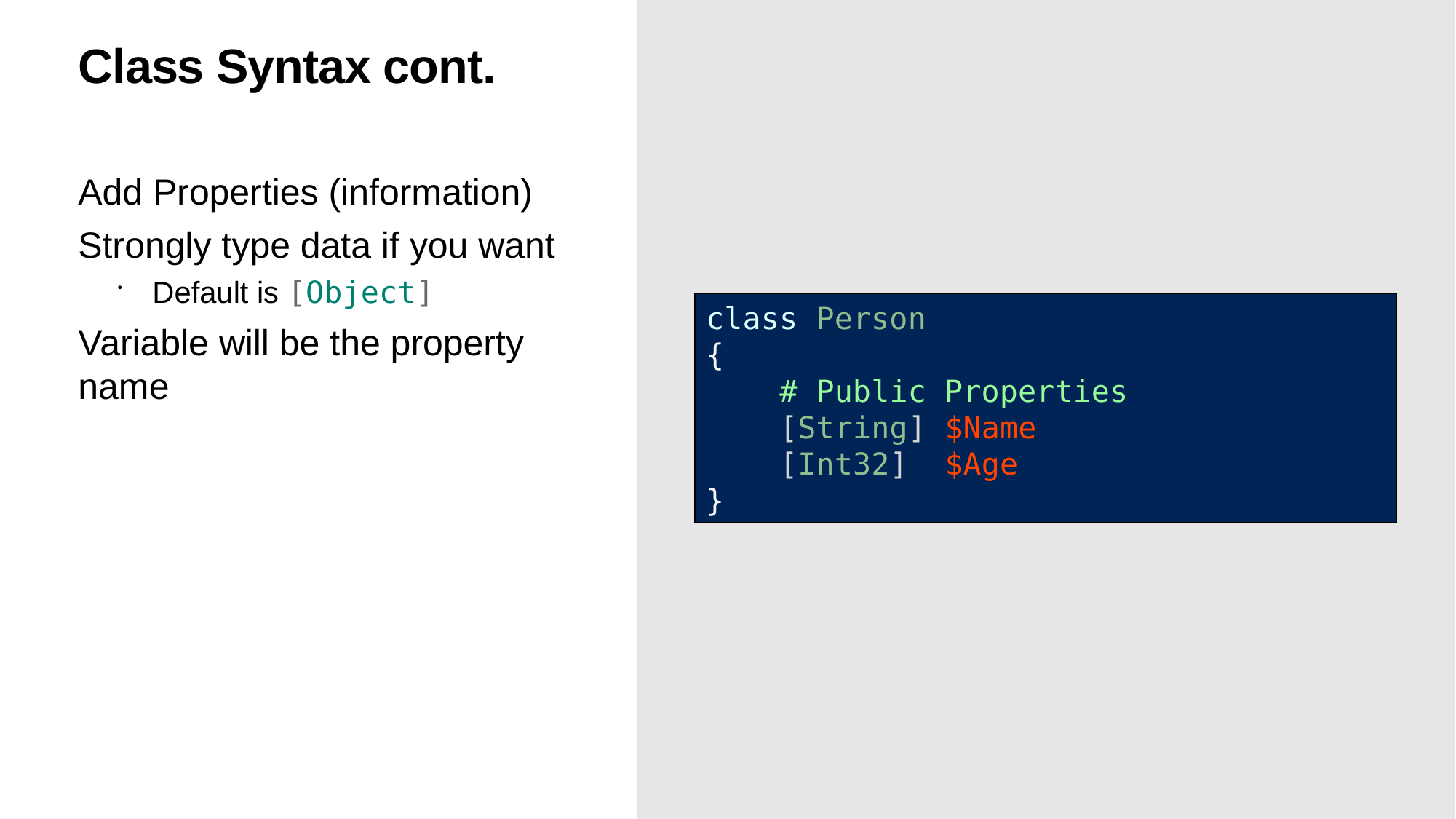

# Class Syntax cont.
Add Properties (information)
Strongly type data if you want
Default is [Object]
Variable will be the property name

class Person
{
    # Public Properties
    [String] $Name
    [Int32]  $Age
}